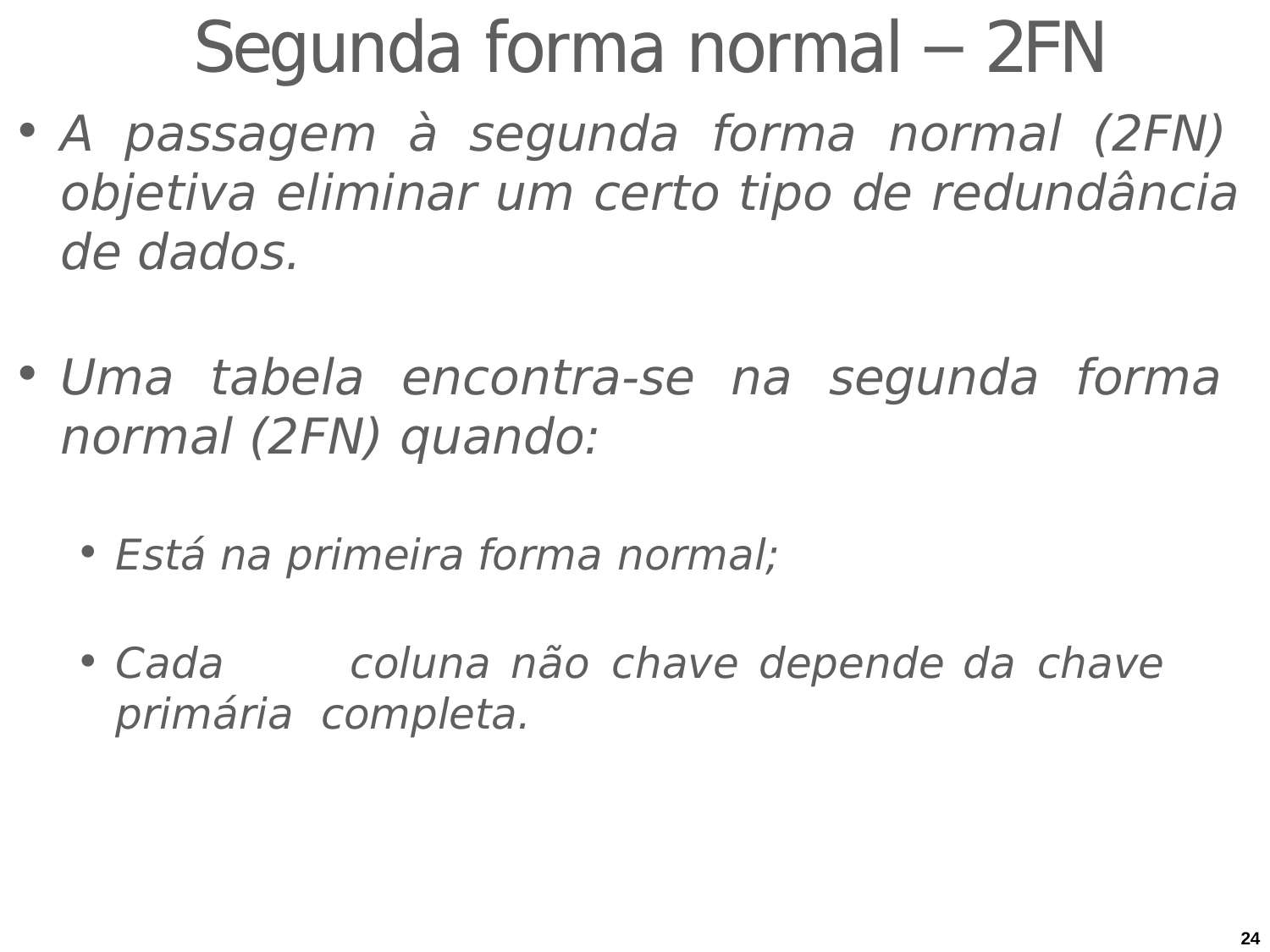

# Segunda forma normal – 2FN
A passagem à segunda forma normal (2FN)  objetiva eliminar um certo tipo de redundância  de dados.

Uma tabela encontra-se na segunda forma  normal (2FN) quando:

Está na primeira forma normal;

Cada	coluna	não	chave	depende	da	chave	primária  completa.
24